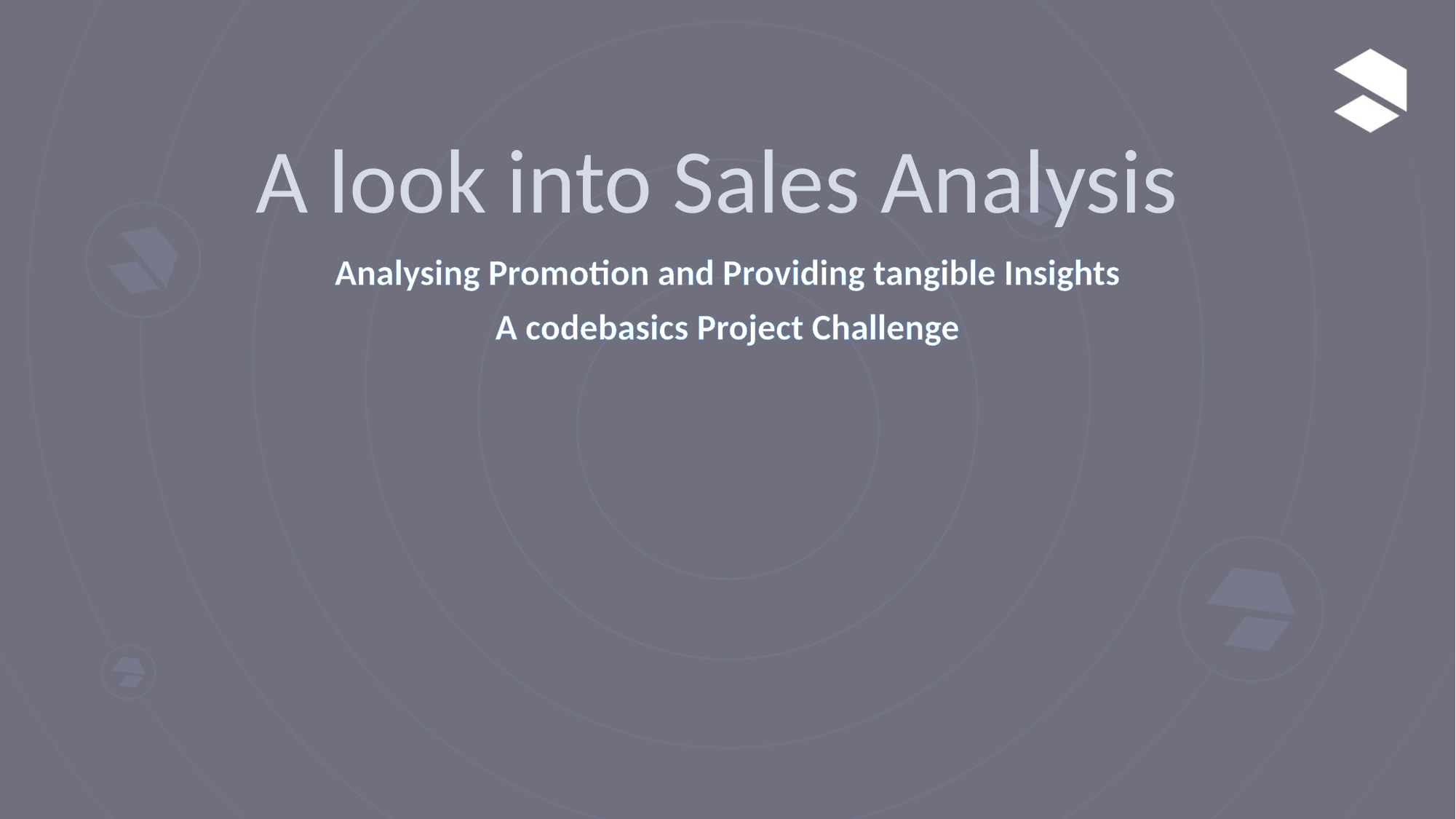

# A look into Sales Analysis
Analysing Promotion and Providing tangible Insights
A codebasics Project Challenge